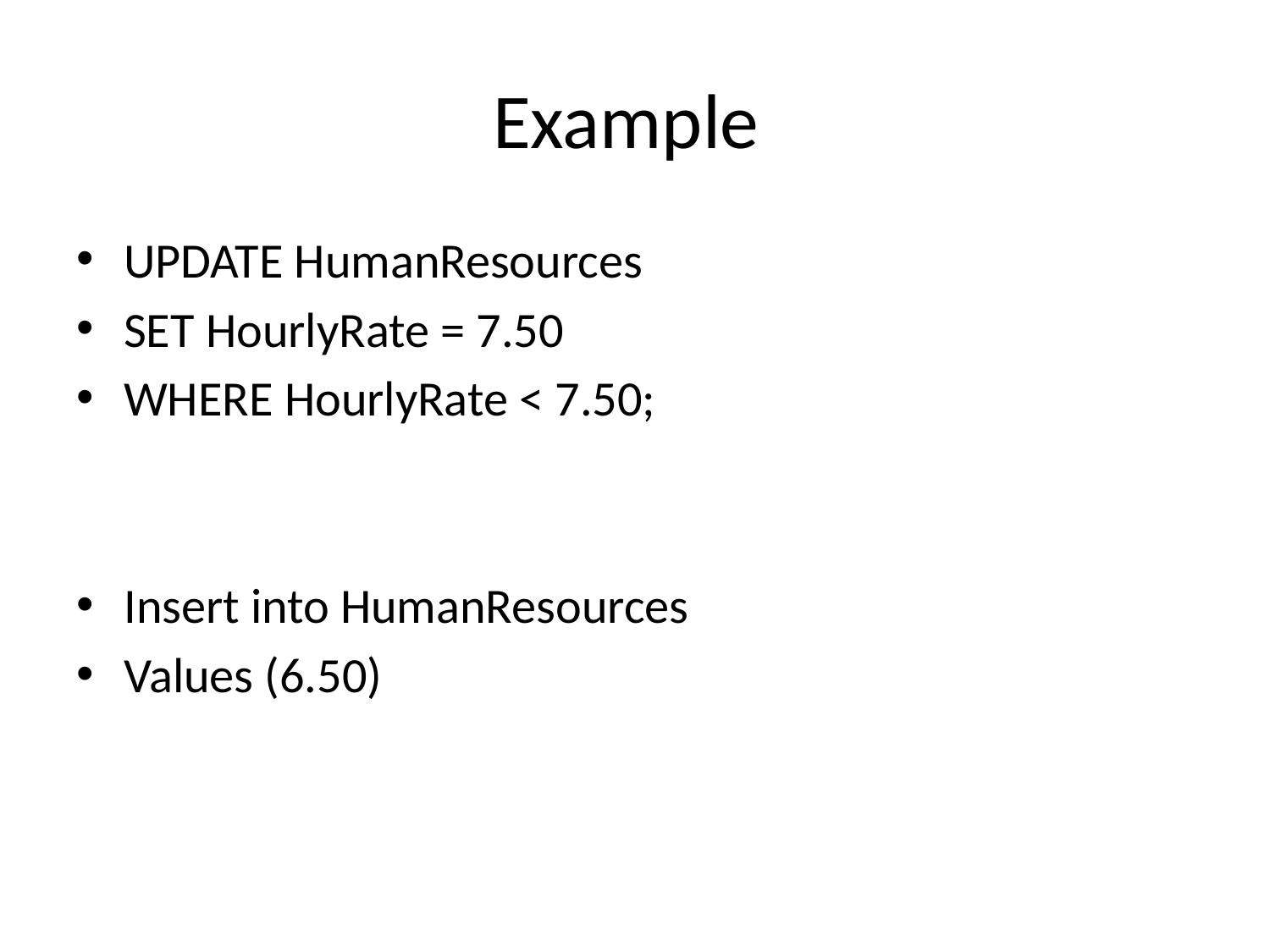

# Example
UPDATE HumanResources
SET HourlyRate = 7.50
WHERE HourlyRate < 7.50;

Insert into HumanResources
Values (6.50)